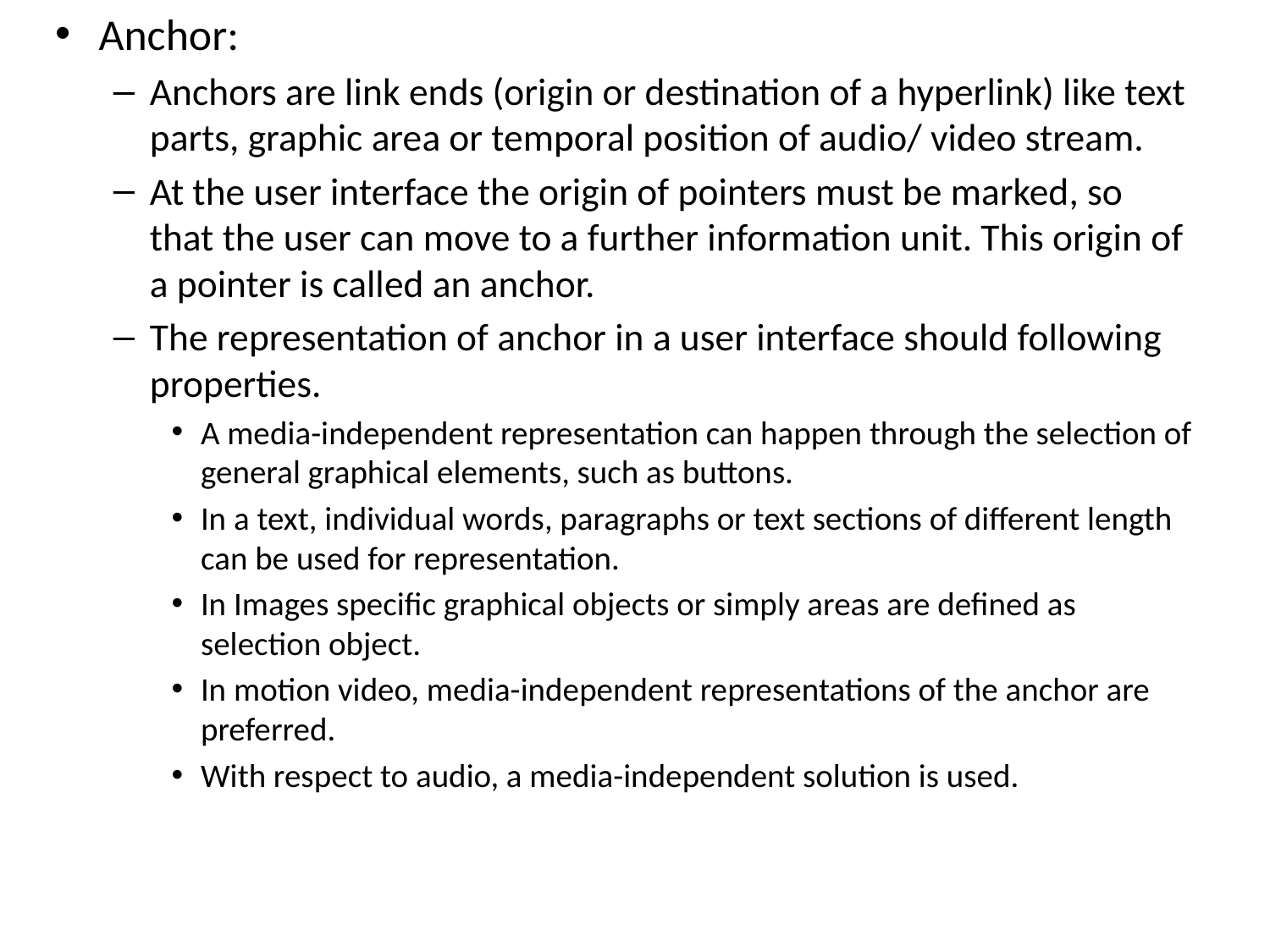

Anchor:
Anchors are link ends (origin or destination of a hyperlink) like text parts, graphic area or temporal position of audio/ video stream.
At the user interface the origin of pointers must be marked, so that the user can move to a further information unit. This origin of a pointer is called an anchor.
The representation of anchor in a user interface should following properties.
A media-independent representation can happen through the selection of general graphical elements, such as buttons.
In a text, individual words, paragraphs or text sections of different length can be used for representation.
In Images specific graphical objects or simply areas are defined as selection object.
In motion video, media-independent representations of the anchor are preferred.
With respect to audio, a media-independent solution is used.